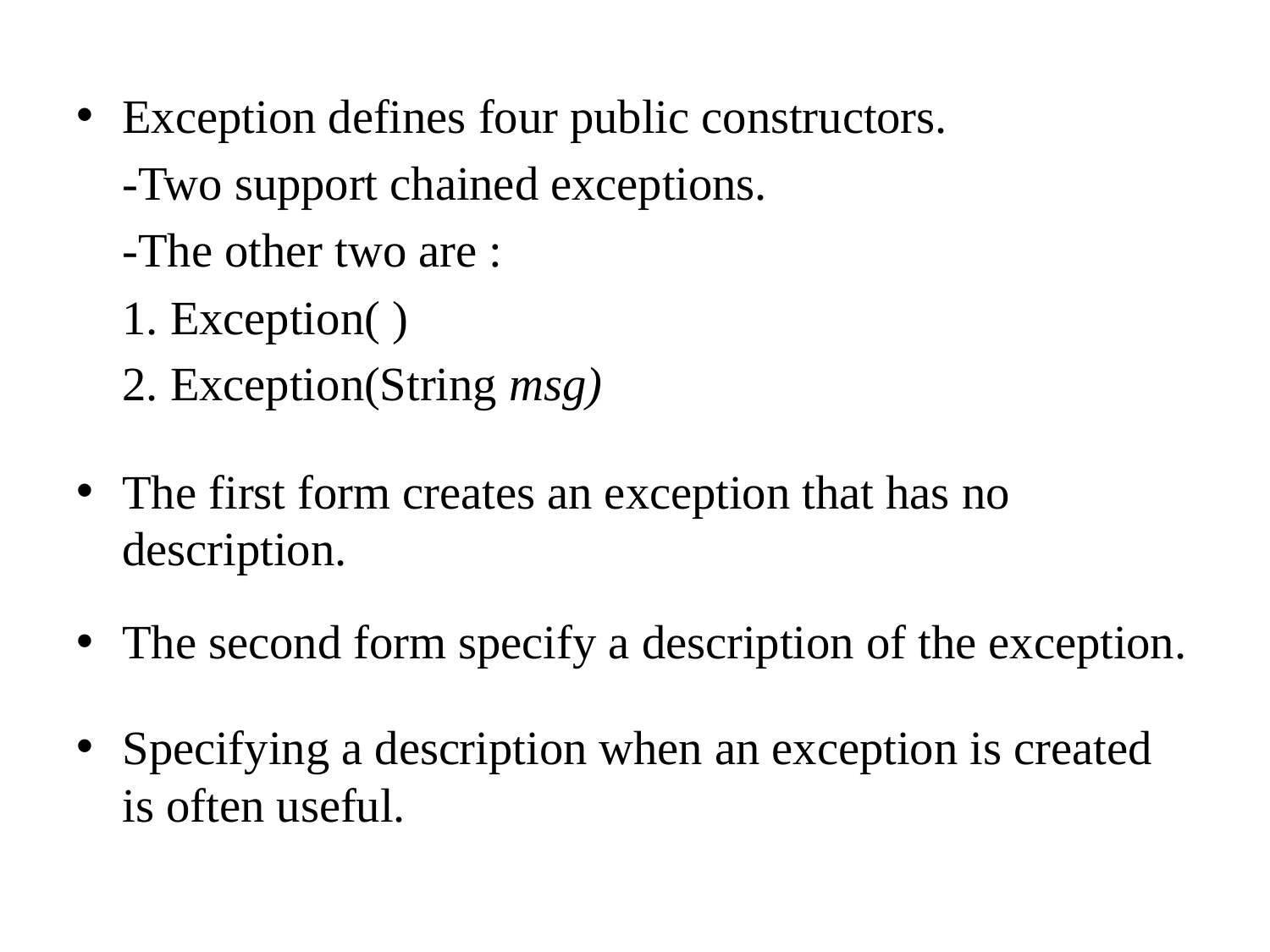

Exception defines four public constructors.
		-Two support chained exceptions.
		-The other two are :
			1. Exception( )
			2. Exception(String msg)

The first form creates an exception that has no description.

The second form specify a description of the exception.

Specifying a description when an exception is created is often useful.